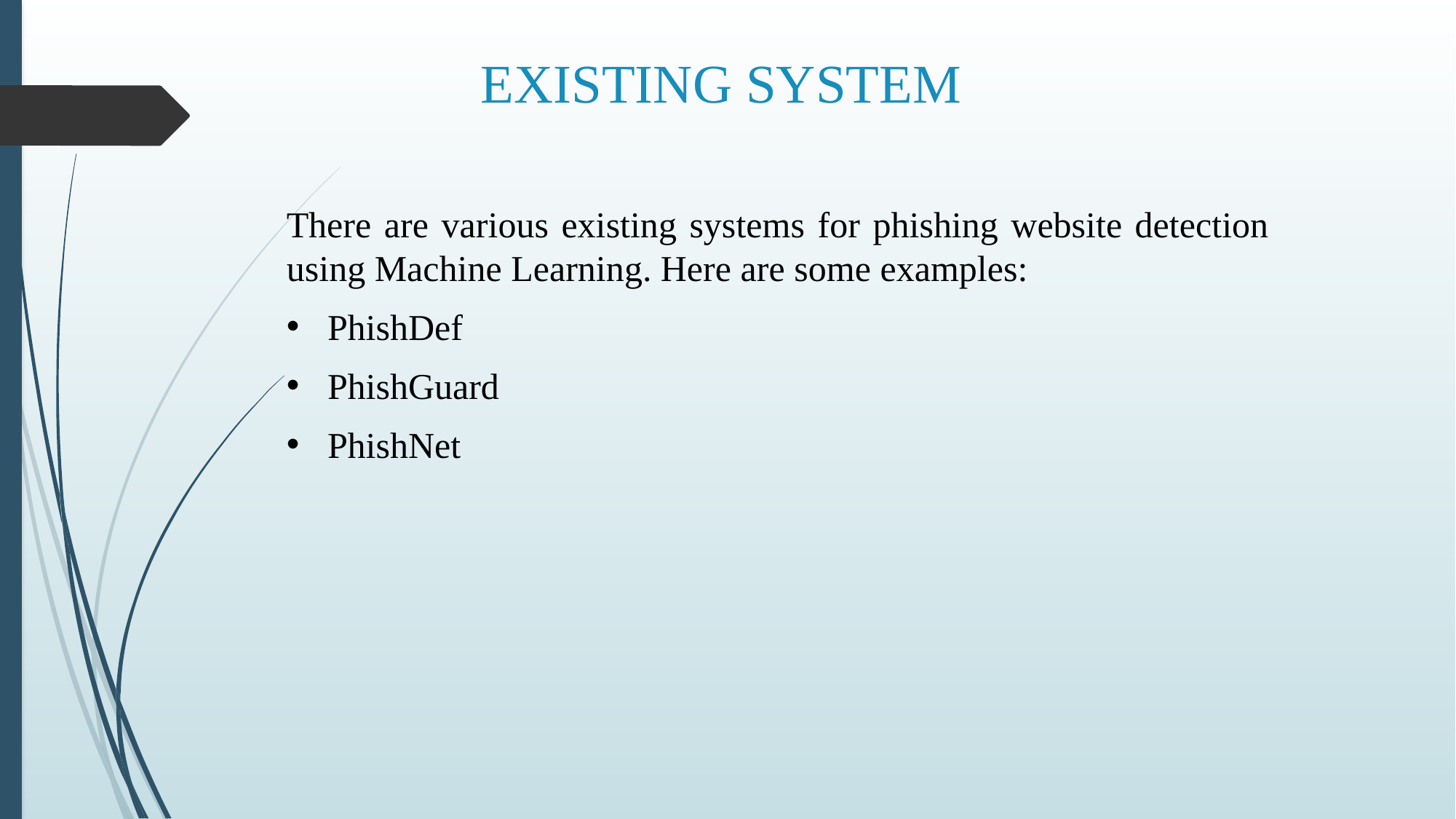

# EXISTING SYSTEM
There are various existing systems for phishing website detection using Machine Learning. Here are some examples:
PhishDef
PhishGuard
PhishNet